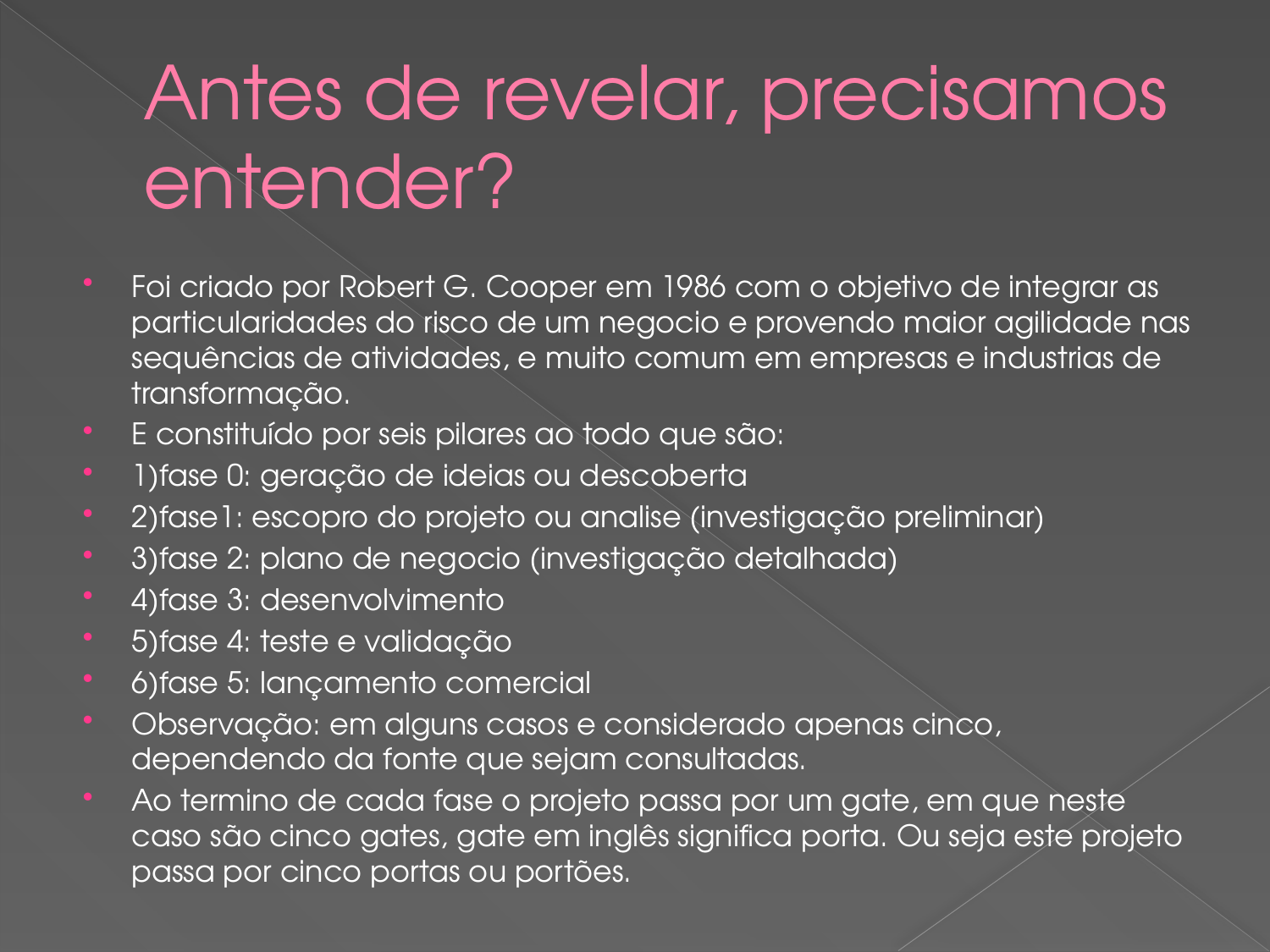

# Antes de revelar, precisamos entender?
Foi criado por Robert G. Cooper em 1986 com o objetivo de integrar as particularidades do risco de um negocio e provendo maior agilidade nas sequências de atividades, e muito comum em empresas e industrias de transformação.
E constituído por seis pilares ao todo que são:
1)fase 0: geração de ideias ou descoberta
2)fase1: escopro do projeto ou analise (investigação preliminar)
3)fase 2: plano de negocio (investigação detalhada)
4)fase 3: desenvolvimento
5)fase 4: teste e validação
6)fase 5: lançamento comercial
Observação: em alguns casos e considerado apenas cinco, dependendo da fonte que sejam consultadas.
Ao termino de cada fase o projeto passa por um gate, em que neste caso são cinco gates, gate em inglês significa porta. Ou seja este projeto passa por cinco portas ou portões.